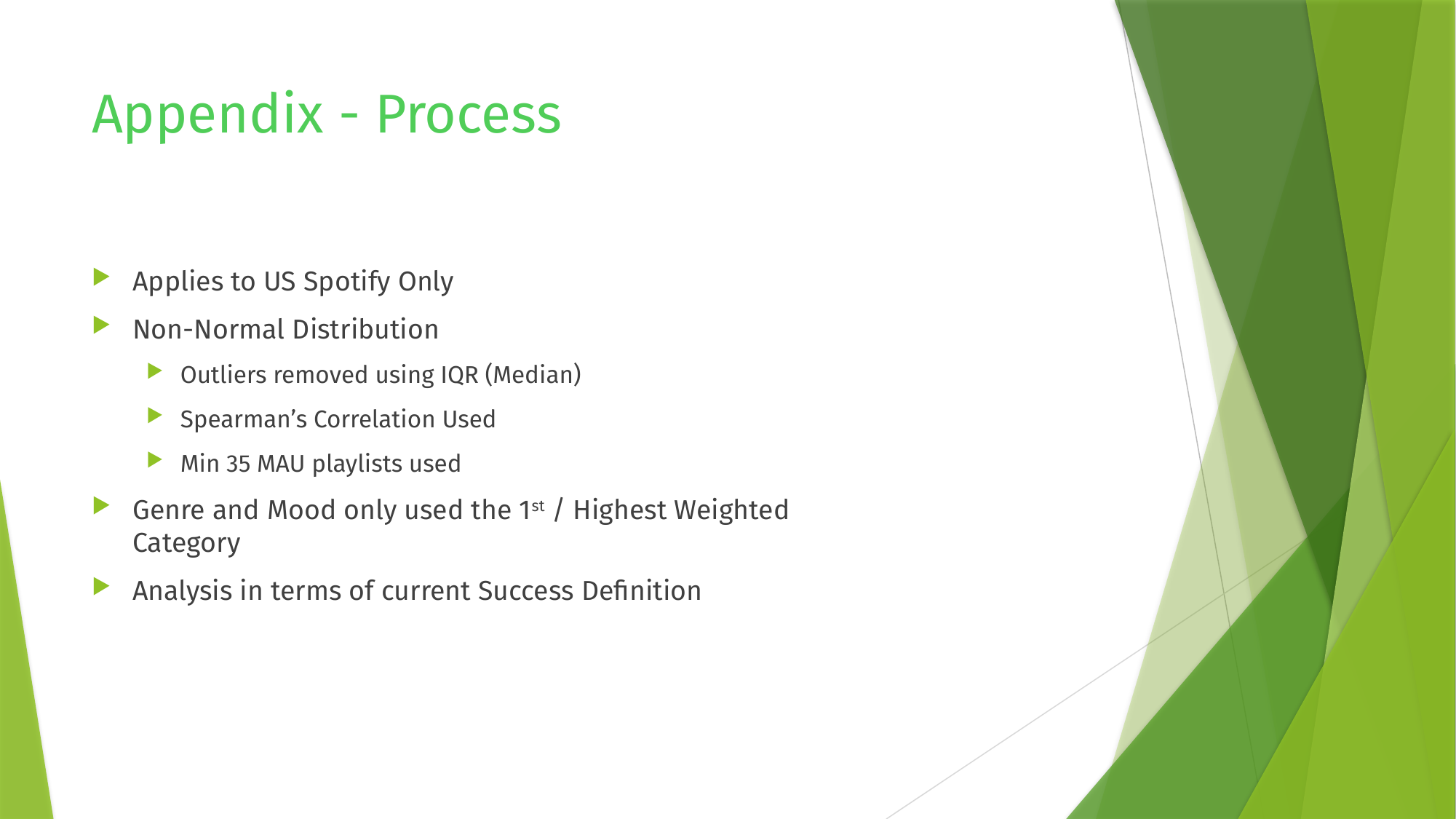

# Appendix - Process
Applies to US Spotify Only
Non-Normal Distribution
Outliers removed using IQR (Median)
Spearman’s Correlation Used
Min 35 MAU playlists used
Genre and Mood only used the 1st / Highest Weighted Category
Analysis in terms of current Success Definition